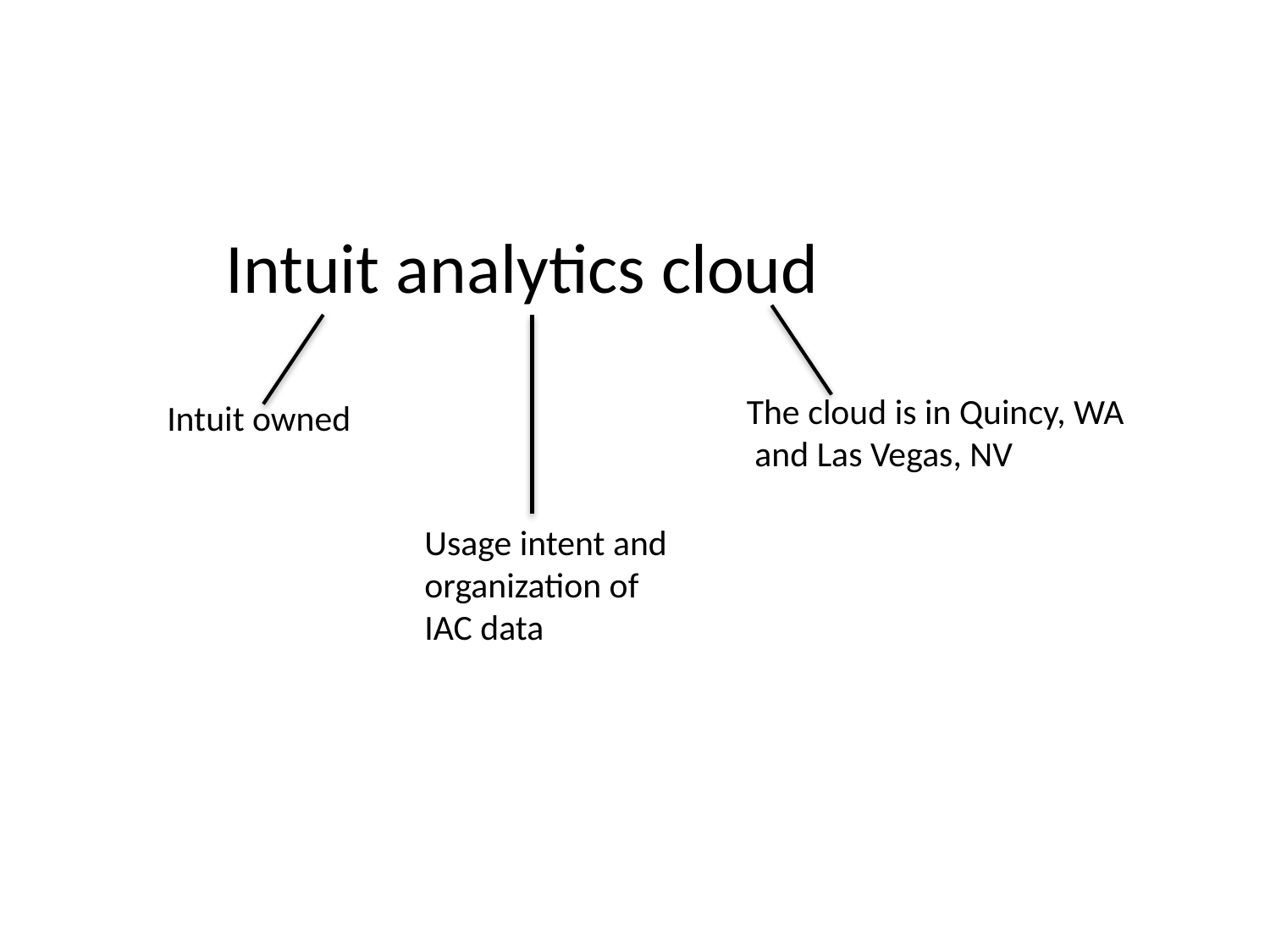

Intuit analytics cloud
The cloud is in Quincy, WA
 and Las Vegas, NV
Intuit owned
Usage intent and
organization of
IAC data